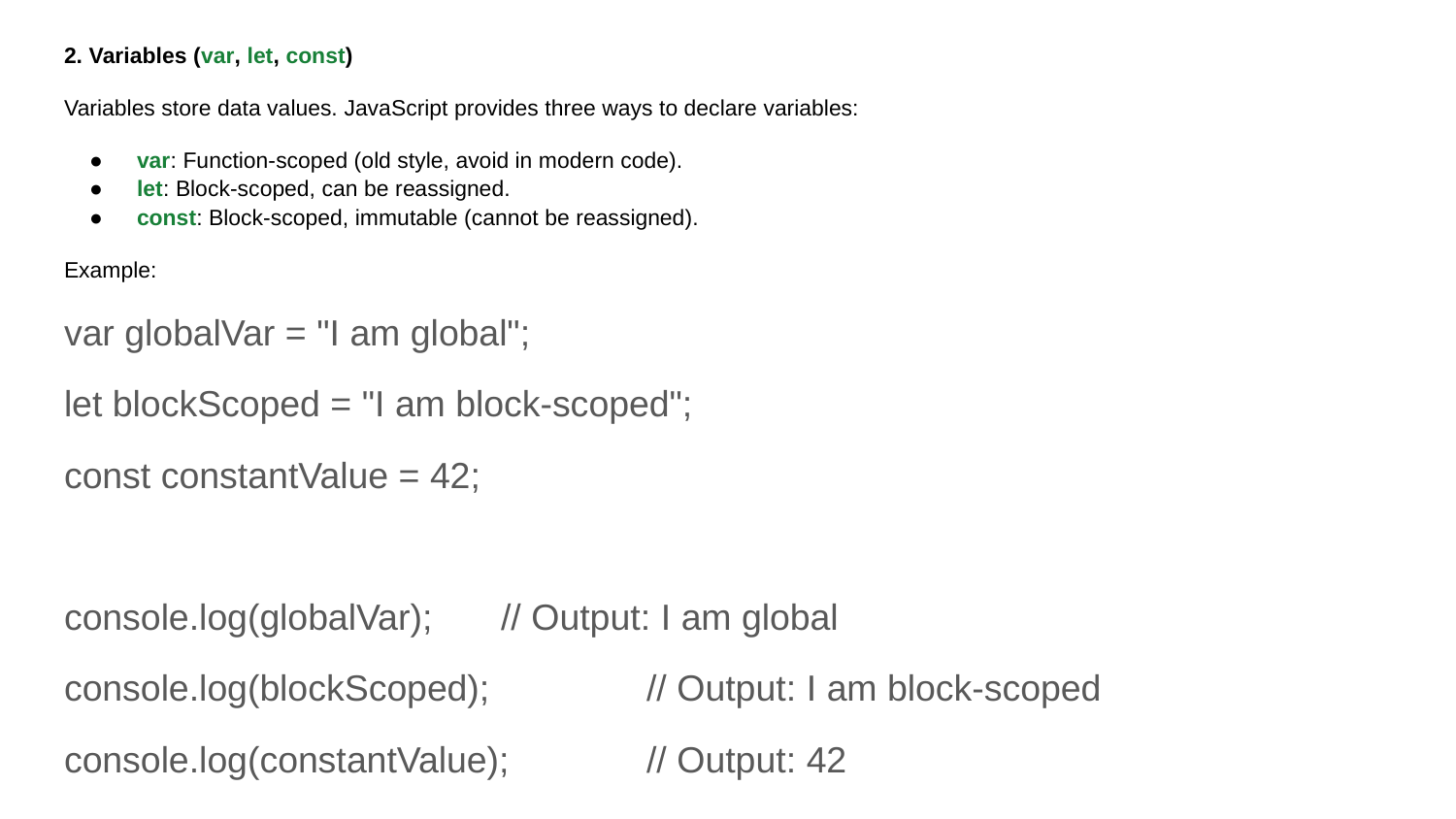

2. Variables (var, let, const)
Variables store data values. JavaScript provides three ways to declare variables:
var: Function-scoped (old style, avoid in modern code).
let: Block-scoped, can be reassigned.
const: Block-scoped, immutable (cannot be reassigned).
Example:
var globalVar = "I am global";
let blockScoped = "I am block-scoped";
const constantValue = 42;

console.log(globalVar);    	// Output: I am global
console.log(blockScoped);  	// Output: I am block-scoped
console.log(constantValue);	// Output: 42